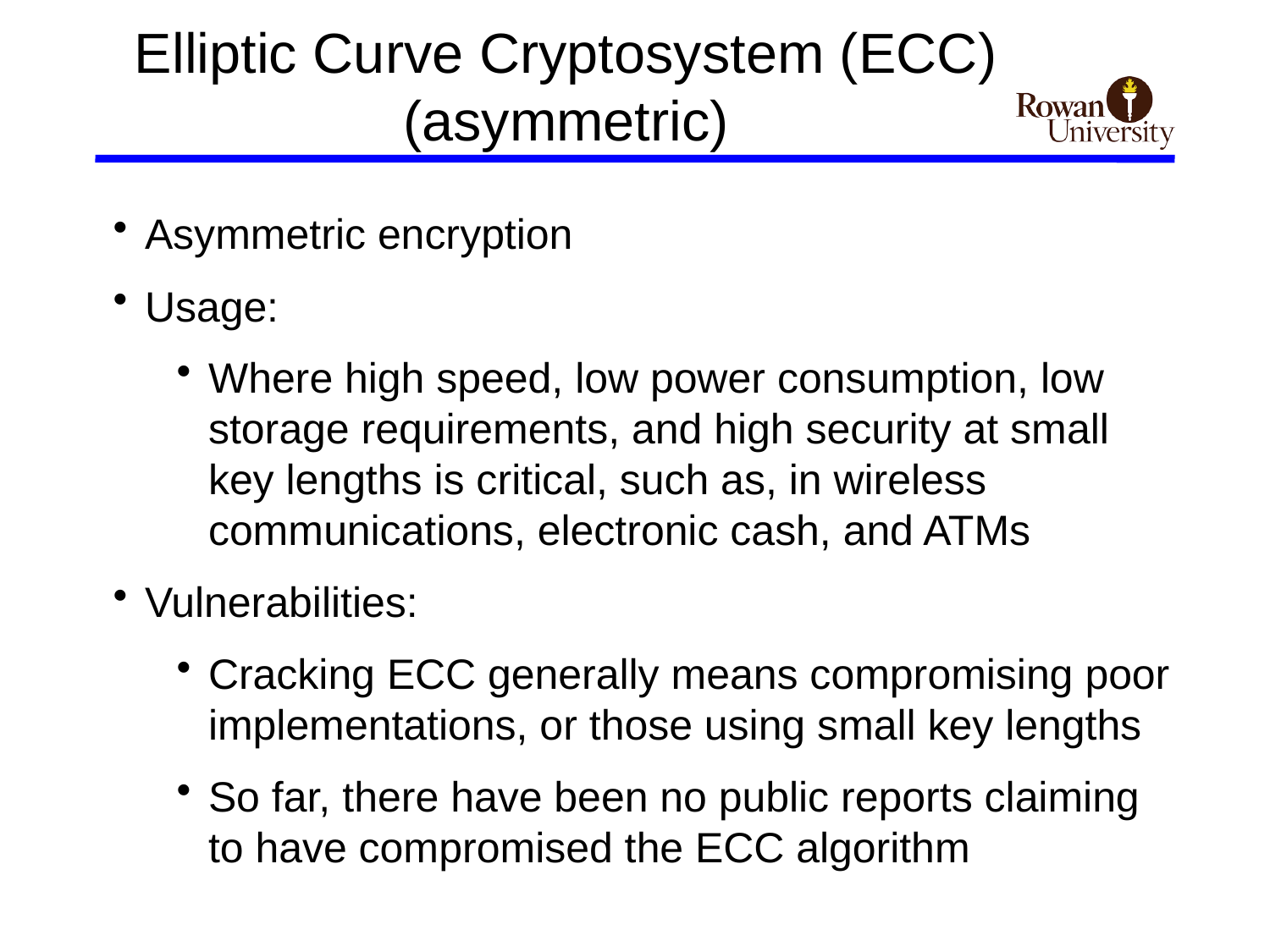

# Elliptic Curve Cryptosystem (ECC) (asymmetric)

Asymmetric encryption
Usage:
Where high speed, low power consumption, low storage requirements, and high security at small key lengths is critical, such as, in wireless communications, electronic cash, and ATMs
Vulnerabilities:
Cracking ECC generally means compromising poor implementations, or those using small key lengths
So far, there have been no public reports claiming to have compromised the ECC algorithm